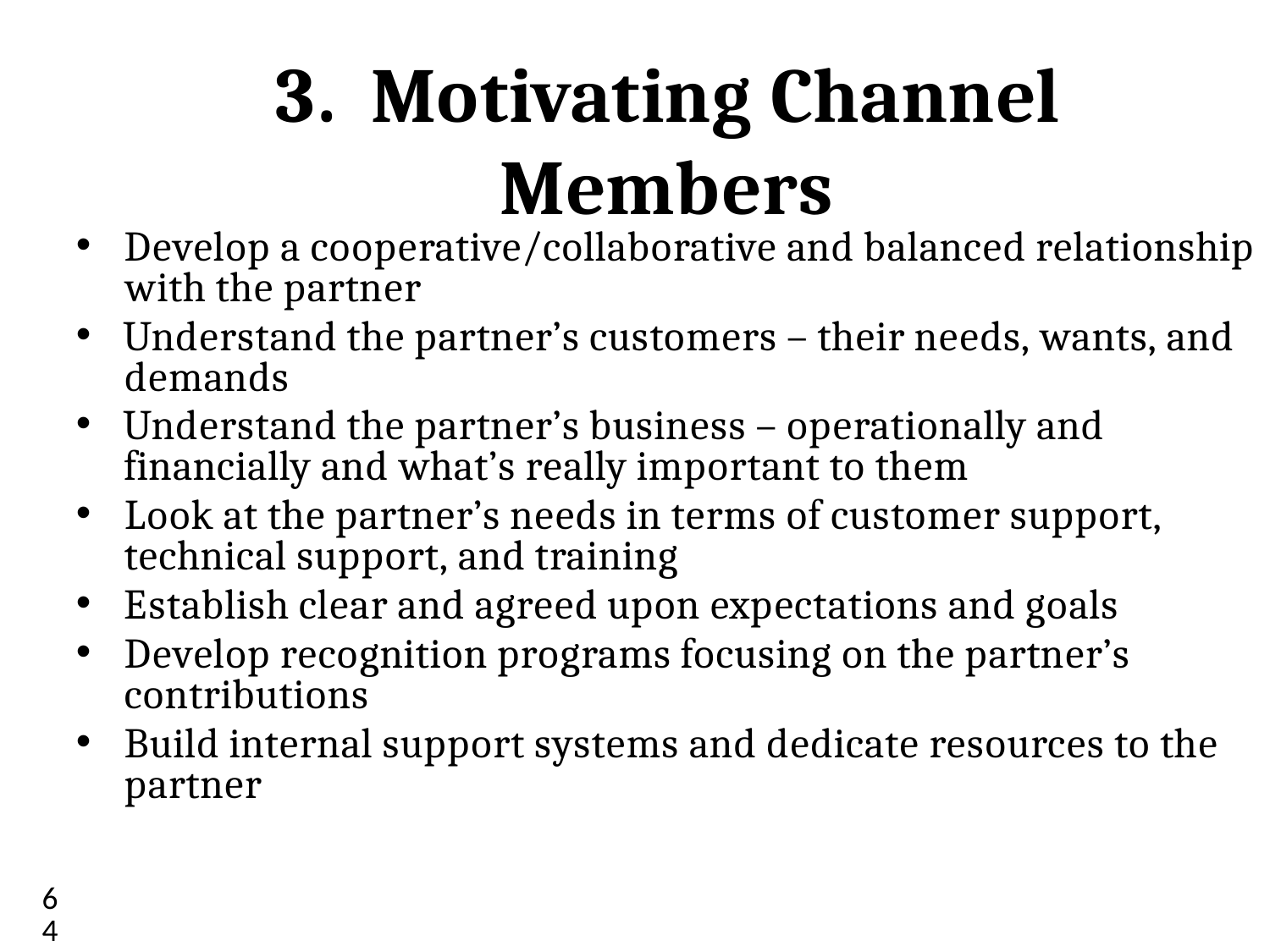

# 3.  Motivating Channel Members
Develop a cooperative/collaborative and balanced relationship with the partner
Understand the partner’s customers – their needs, wants, and demands
Understand the partner’s business – operationally and financially and what’s really important to them
Look at the partner’s needs in terms of customer support, technical support, and training
Establish clear and agreed upon expectations and goals
Develop recognition programs focusing on the partner’s contributions
Build internal support systems and dedicate resources to the partner

64